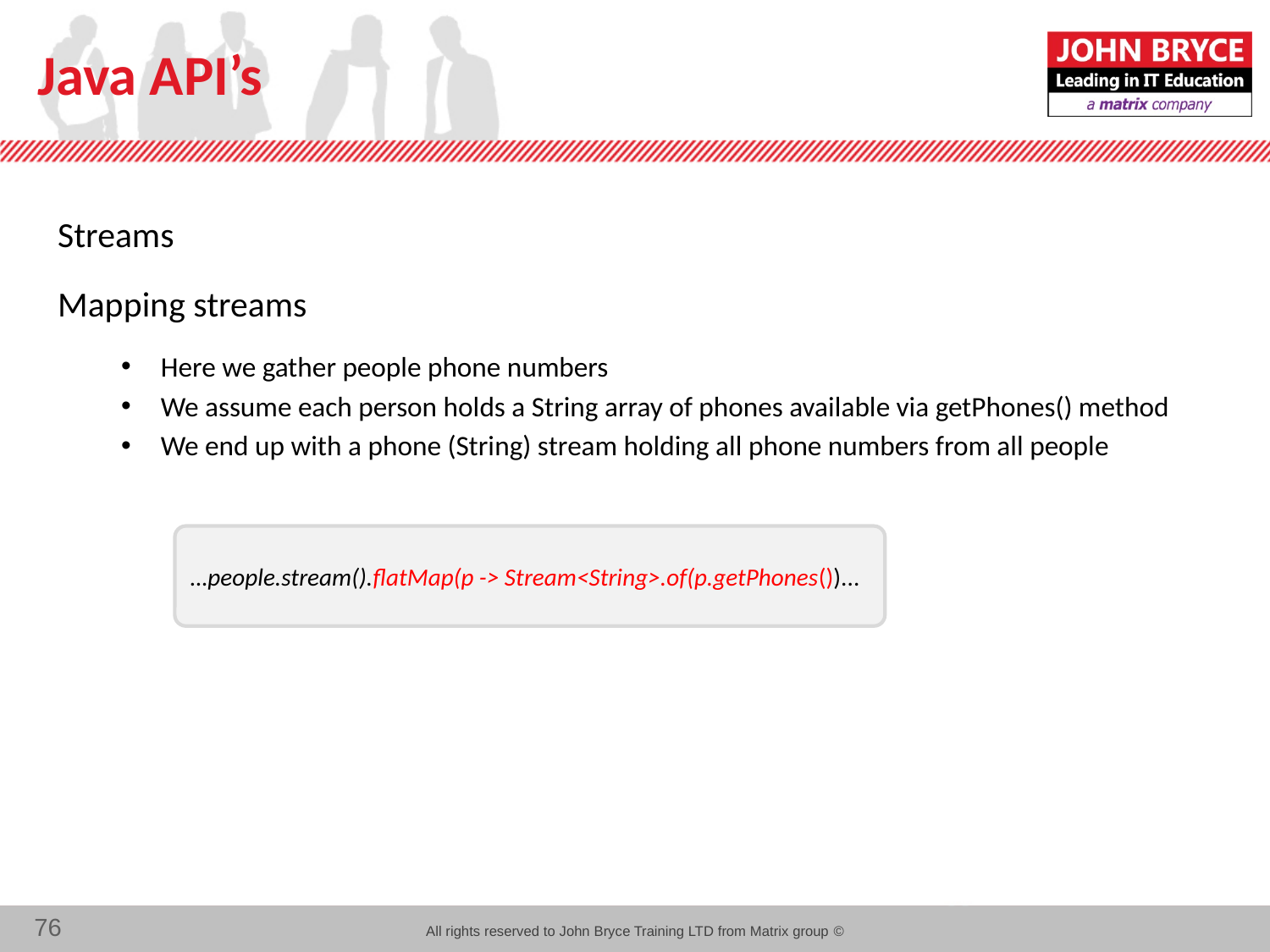

# Java API’s
Streams

Mapping streams

Here we gather people phone numbers
We assume each person holds a String array of phones available via getPhones() method
We end up with a phone (String) stream holding all phone numbers from all people

…people.stream().flatMap(p -> Stream<String>.of(p.getPhones())...